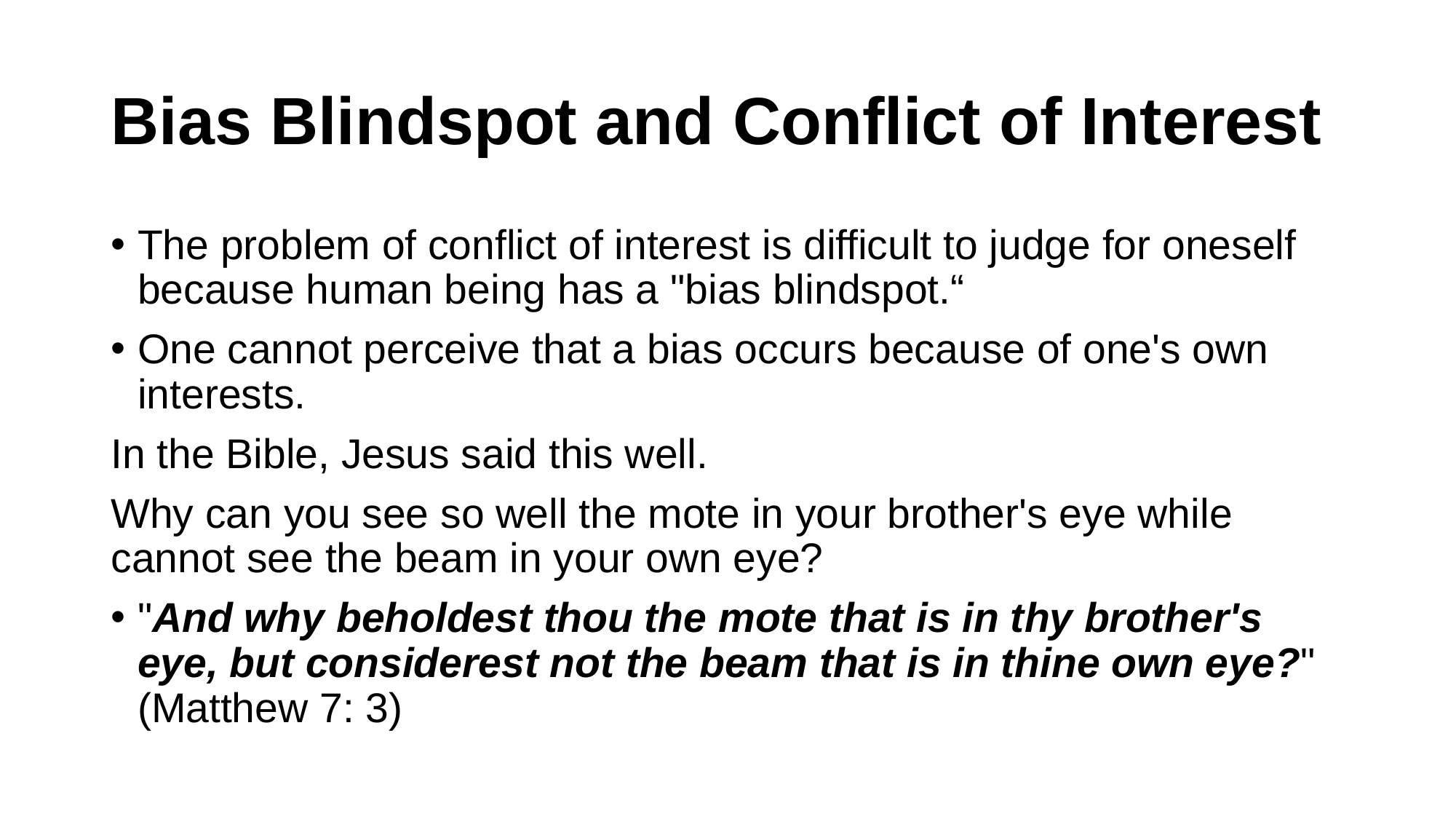

# Bias Blindspot and Conflict of Interest
The problem of conflict of interest is difficult to judge for oneself because human being has a "bias blindspot.“
One cannot perceive that a bias occurs because of one's own interests.
In the Bible, Jesus said this well.
Why can you see so well the mote in your brother's eye while cannot see the beam in your own eye?
"And why beholdest thou the mote that is in thy brother's eye, but considerest not the beam that is in thine own eye?" (Matthew 7: 3)